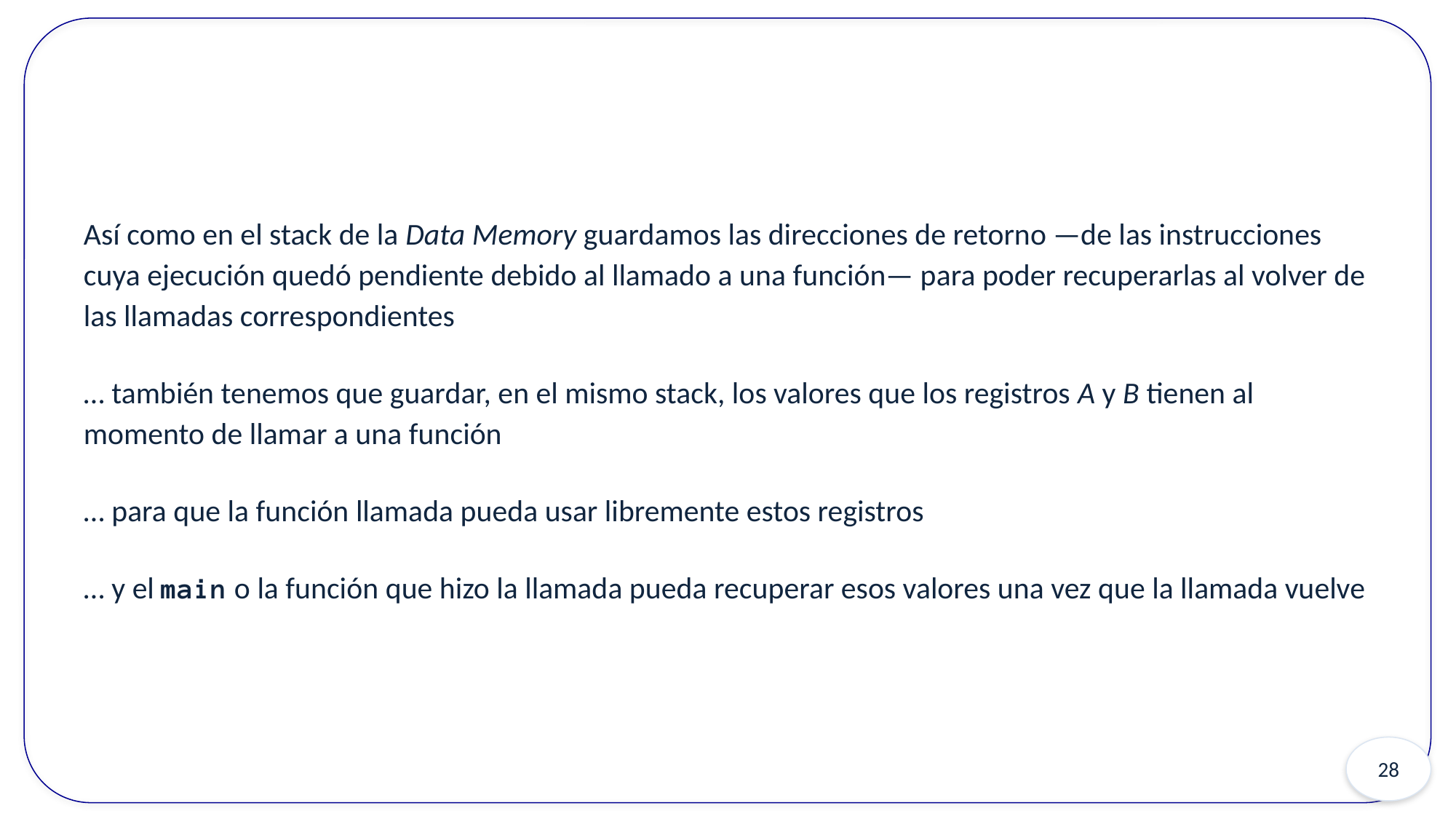

Así como en el stack de la Data Memory guardamos las direcciones de retorno —de las instrucciones cuya ejecución quedó pendiente debido al llamado a una función— para poder recuperarlas al volver de las llamadas correspondientes
… también tenemos que guardar, en el mismo stack, los valores que los registros A y B tienen al momento de llamar a una función
… para que la función llamada pueda usar libremente estos registros
… y el main o la función que hizo la llamada pueda recuperar esos valores una vez que la llamada vuelve